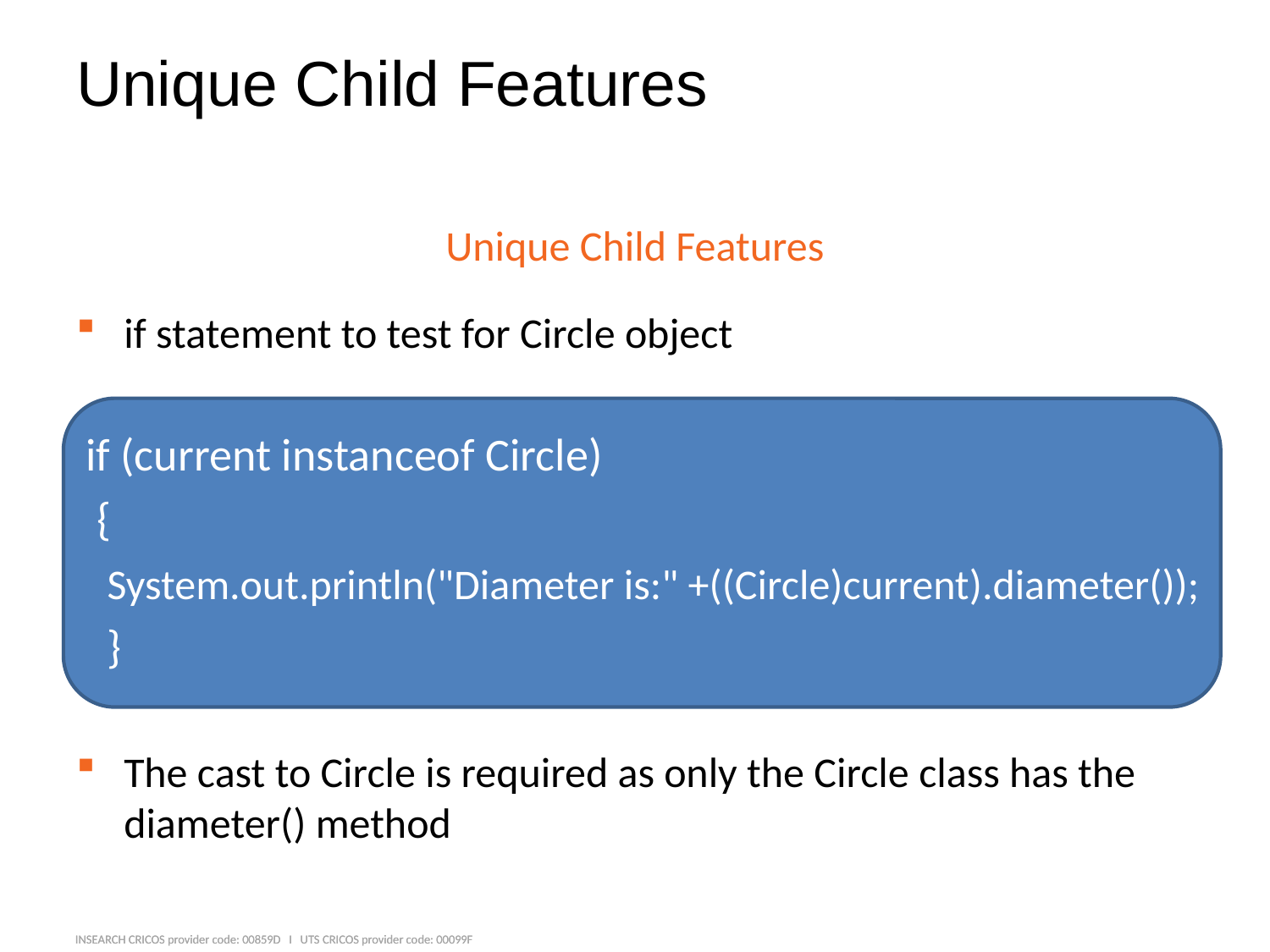

# Unique Child Features
Unique Child Features
if statement to test for Circle object

 if (current instanceof Circle)
  {
   System.out.println("Diameter is:" +((Circle)current).diameter());
   }

The cast to Circle is required as only the Circle class has the diameter() method